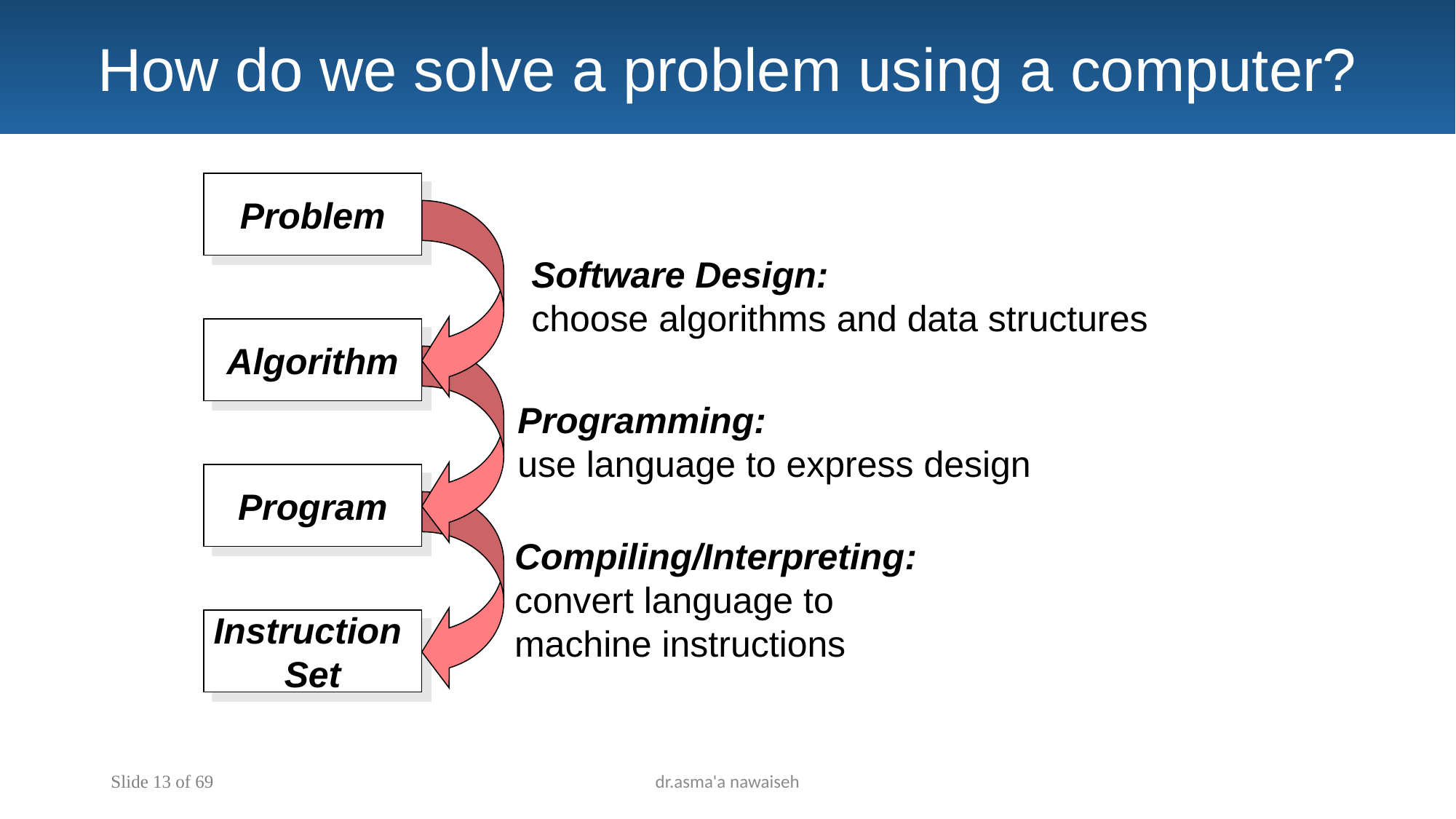

How do we solve a problem using a computer?
Problem

Software Design:
choose algorithms and data structures
Algorithm

Programming:
use language to express design
Program

Compiling/Interpreting:
convert language to
machine instructions
Instruction
Set
Slide 13 of 69
dr.asma'a nawaiseh